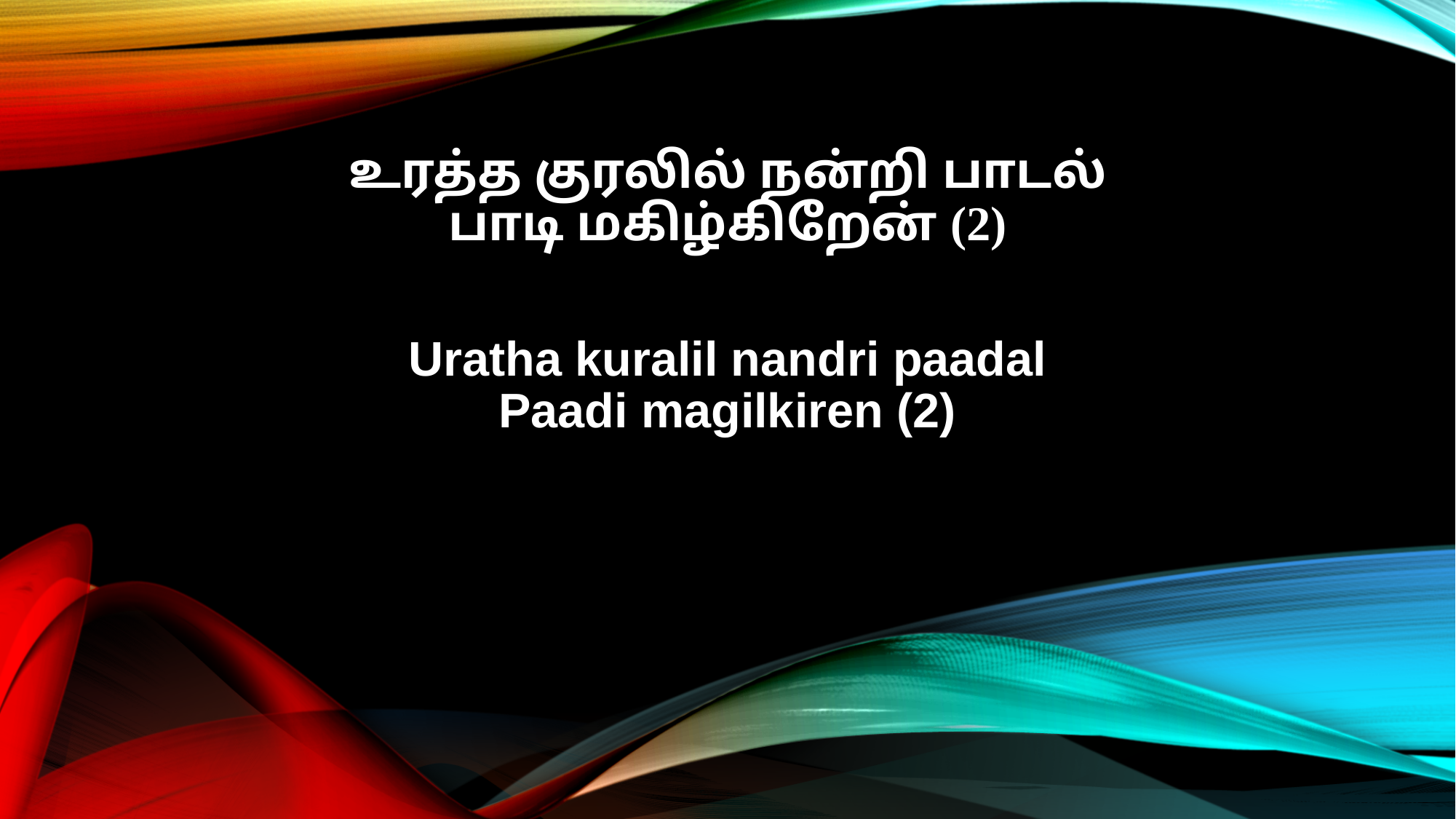

உரத்த குரலில் நன்றி பாடல்
பாடி மகிழ்கிறேன் (2)

Uratha kuralil nandri paadal
Paadi magilkiren (2)